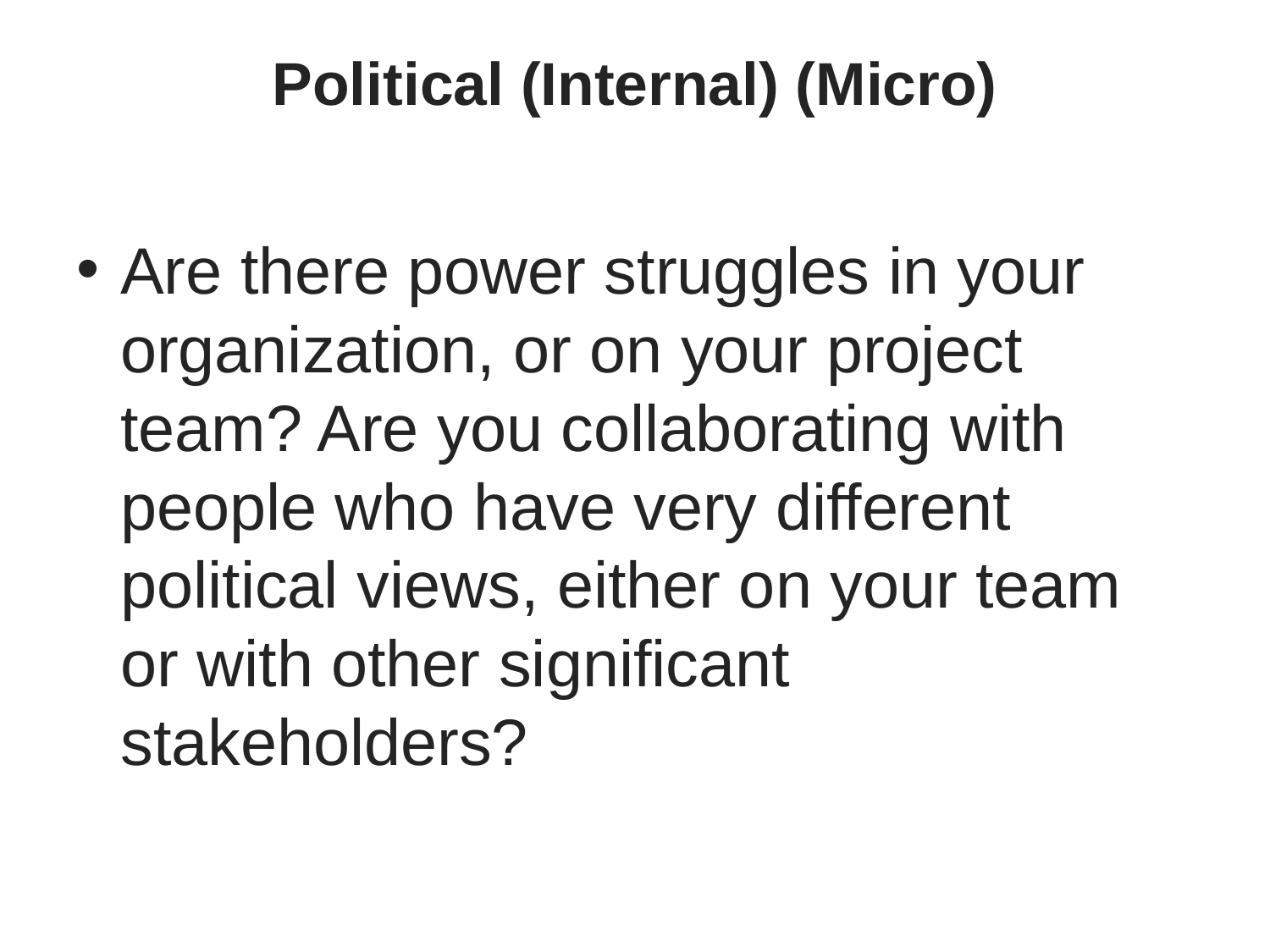

# Political (Internal) (Micro)
Are there power struggles in your organization, or on your project team? Are you collaborating with people who have very different political views, either on your team or with other significant stakeholders?